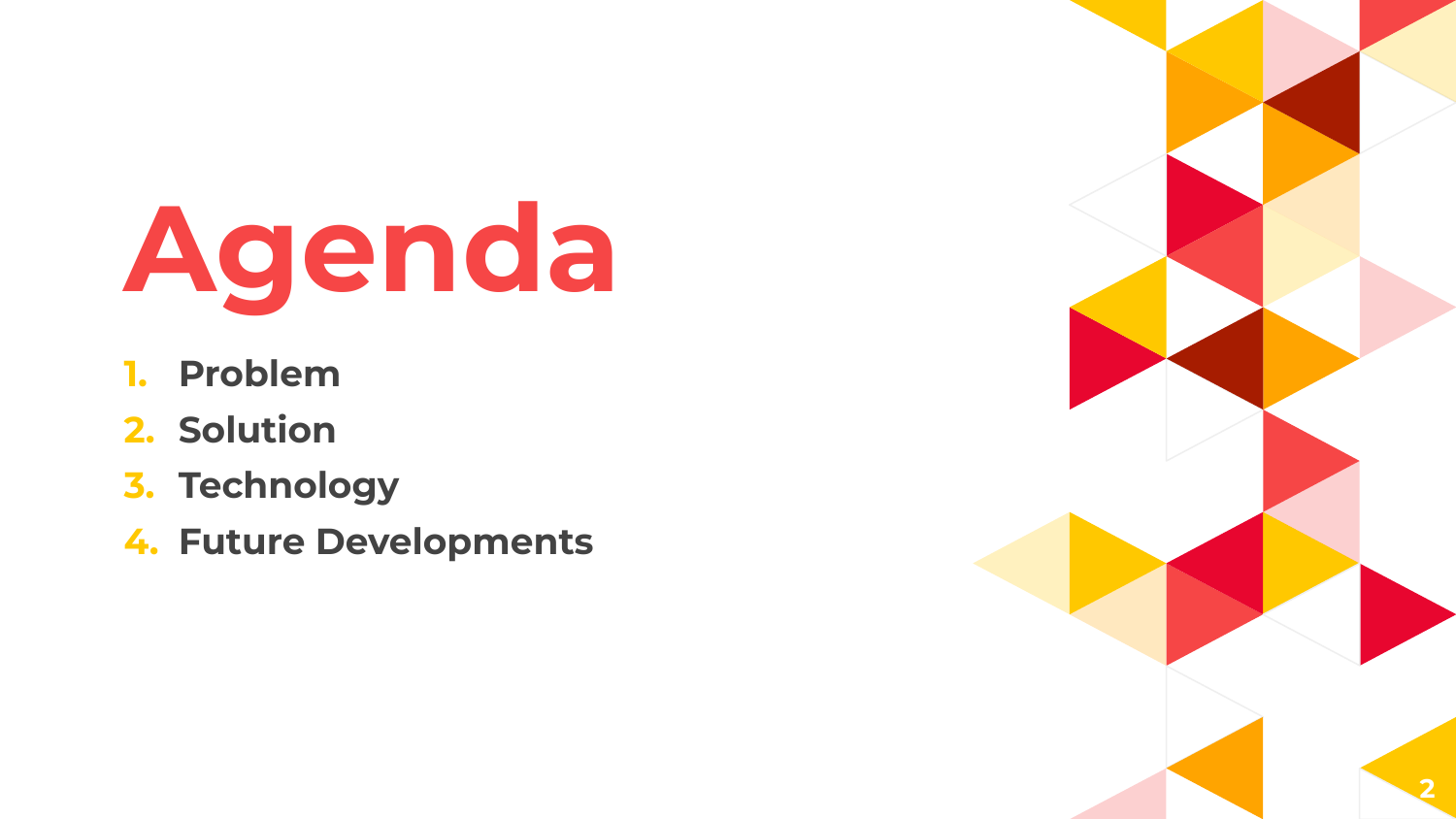

Agenda
Problem
Solution
Technology
Future Developments

2